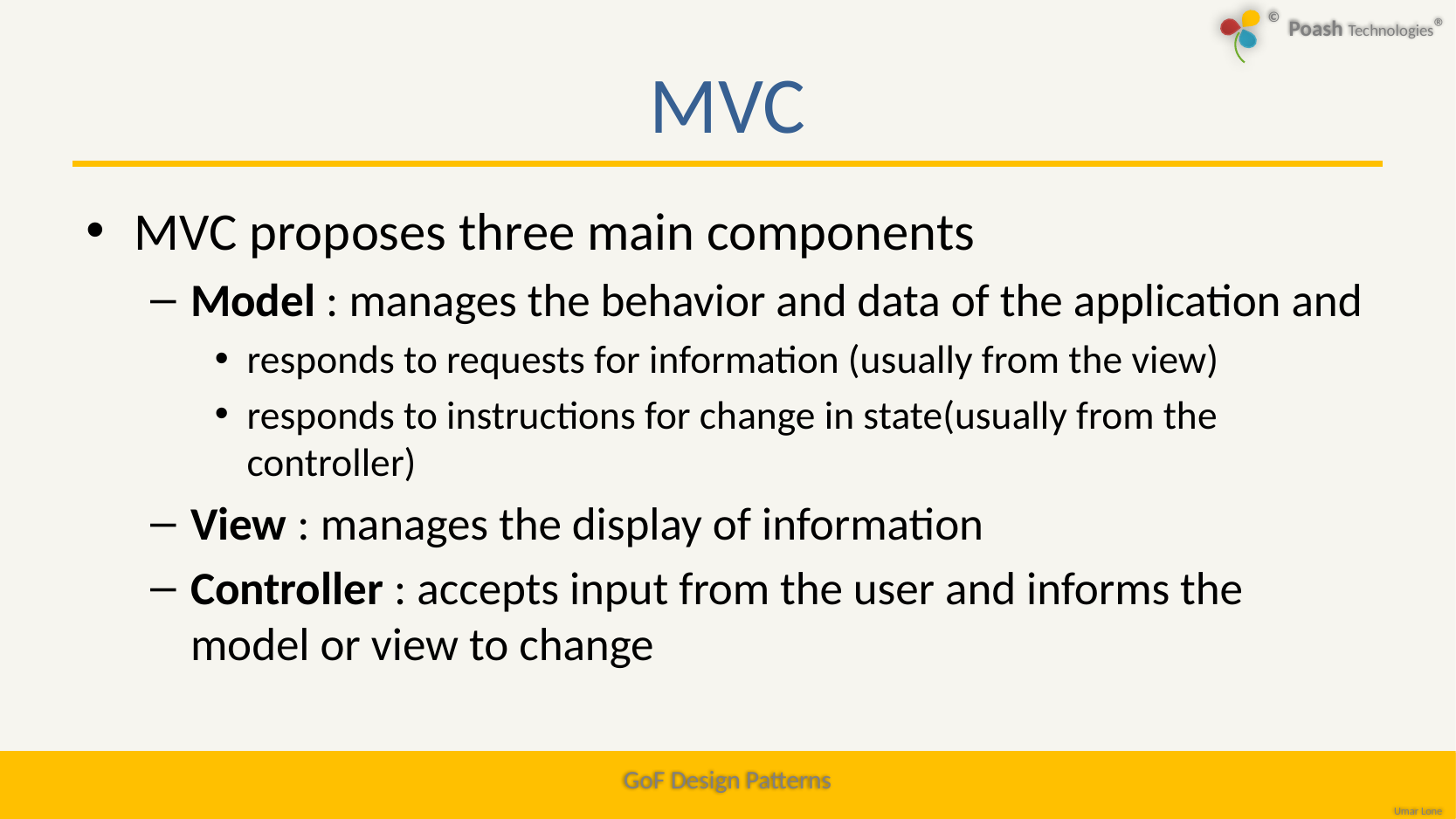

# MVC
MVC proposes three main components
Model : manages the behavior and data of the application and
responds to requests for information (usually from the view)
responds to instructions for change in state(usually from the controller)
View : manages the display of information
Controller : accepts input from the user and informs the model or view to change